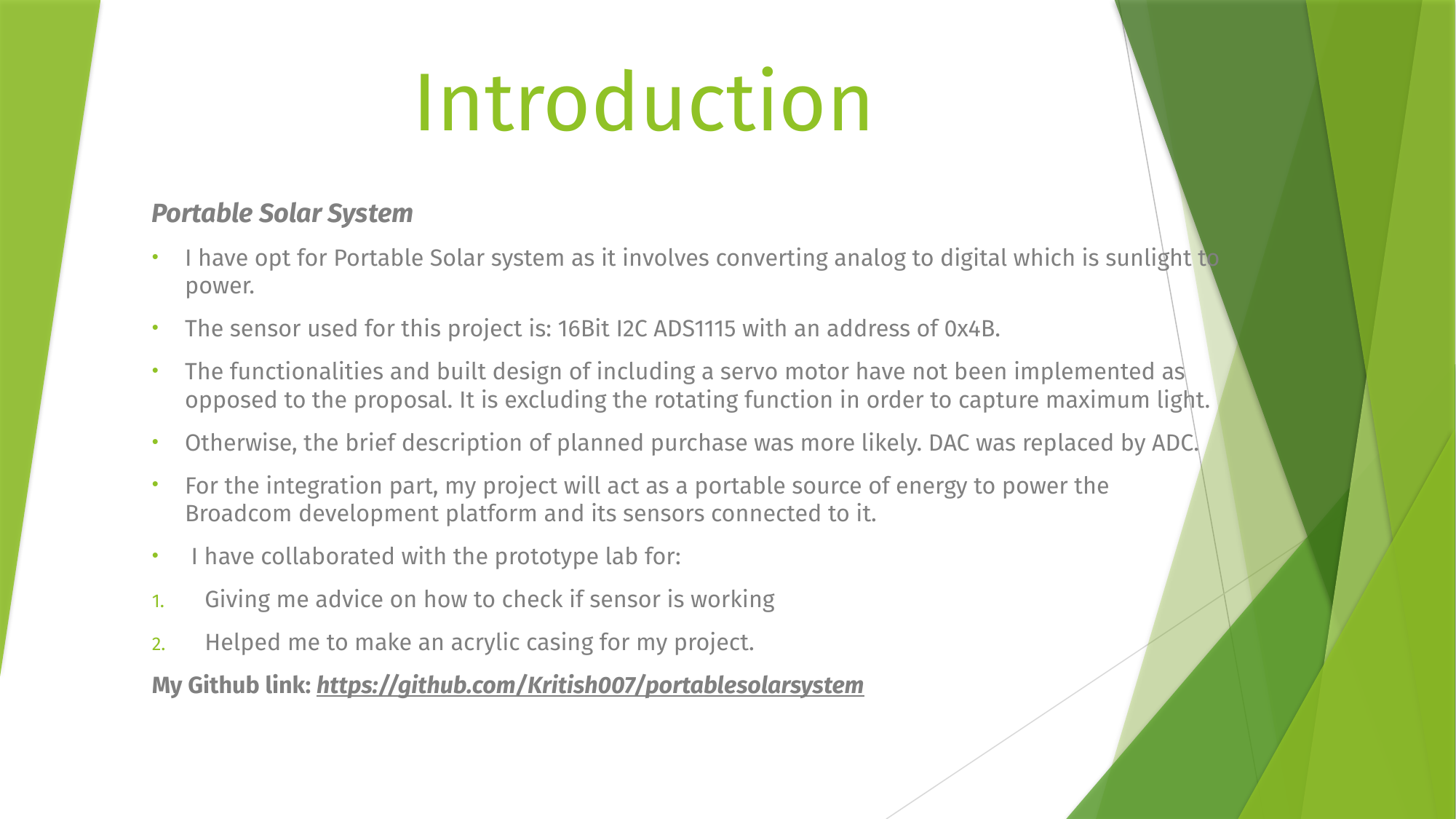

# Introduction
Portable Solar System
I have opt for Portable Solar system as it involves converting analog to digital which is sunlight to power.
The sensor used for this project is: 16Bit I2C ADS1115 with an address of 0x4B.
The functionalities and built design of including a servo motor have not been implemented as opposed to the proposal. It is excluding the rotating function in order to capture maximum light.
Otherwise, the brief description of planned purchase was more likely. DAC was replaced by ADC.
For the integration part, my project will act as a portable source of energy to power the Broadcom development platform and its sensors connected to it.
 I have collaborated with the prototype lab for:
Giving me advice on how to check if sensor is working
Helped me to make an acrylic casing for my project.
My Github link: https://github.com/Kritish007/portablesolarsystem